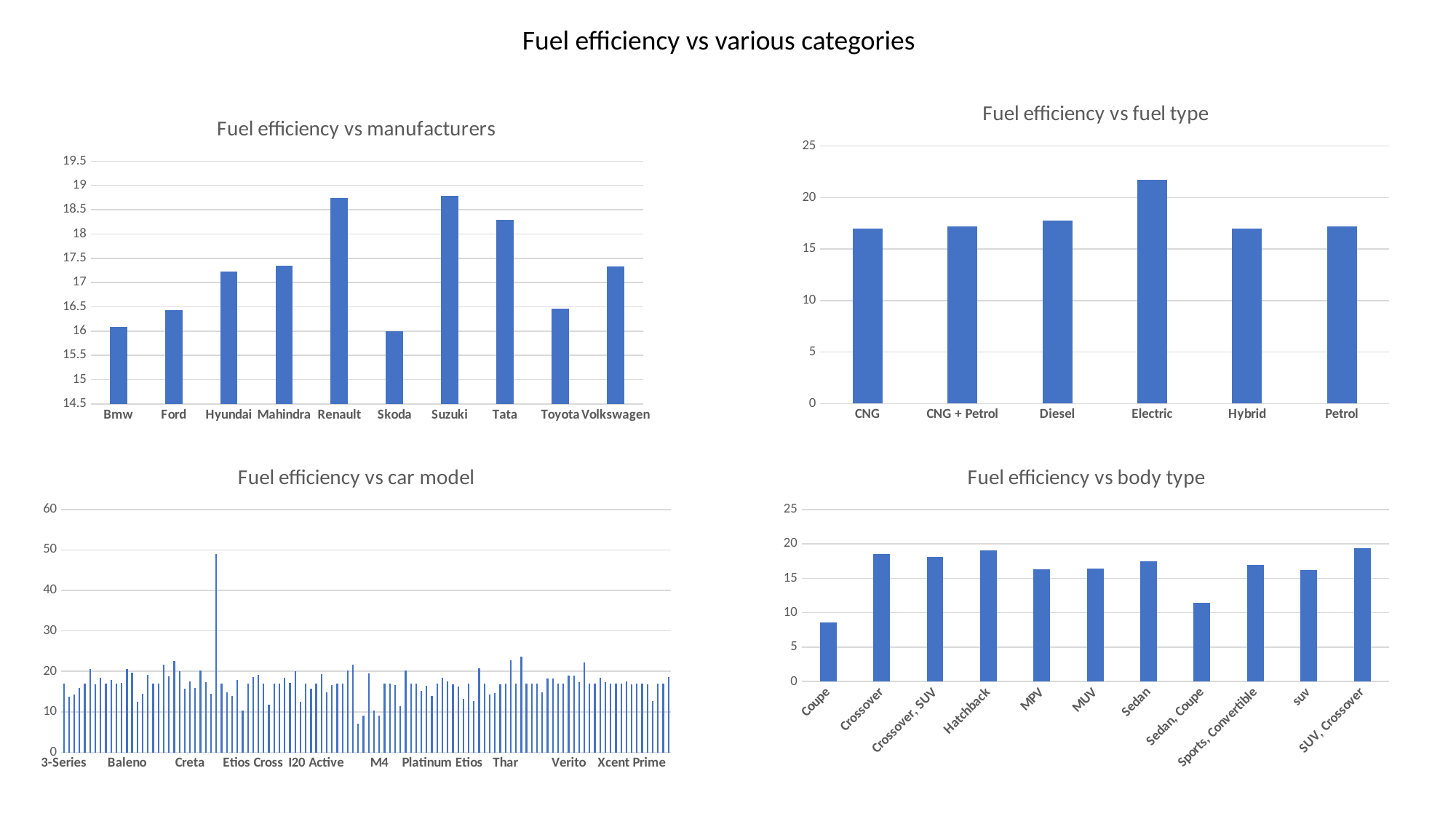

Fuel efficiency vs various categories

### Chart: Fuel efficiency vs fuel type

| Category | Total |
|---|---|
| CNG | 17.0 |
| CNG + Petrol | 17.208333333333332 |
| Diesel | 17.789672131147533 |
| Electric | 21.708333333333332 |
| Hybrid | 16.966666666666665 |
| Petrol | 17.188558441558452 |

### Chart: Fuel efficiency vs manufacturers

| Category | Total |
|---|---|
| Bmw | 16.090270270270274 |
| Ford | 16.423837209302327 |
| Hyundai | 17.224192307692306 |
| Mahindra | 17.3501680672269 |
| Renault | 18.73236111111111 |
| Skoda | 15.99686046511628 |
| Suzuki | 18.789386503067472 |
| Tata | 18.289049999999996 |
| Toyota | 16.464146341463415 |
| Volkswagen | 17.324117647058824 |

### Chart: Fuel efficiency vs car model

| Category | Total |
|---|---|
| 3-Series | 17.0 |
| 5-Series | 13.685 |
| 6-Series | 14.29875 |
| 7-Series | 15.99 |
| Alto | 17.0 |
| Alto 800 Tour | 20.5 |
| Alto K10 | 16.75583333333333 |
| Altroz | 18.4 |
| Alturas G4 | 17.0 |
| Ameo | 17.93375 |
| Aspire | 17.0 |
| Aura | 17.104166666666668 |
| Baleno | 20.621538461538456 |
| Baleno Rs | 19.7 |
| Bolero | 12.459999999999999 |
| Bolero Power Plus | 14.413333333333332 |
| Bolt | 19.13 |
| Camry | 17.0 |
| Captur | 17.0 |
| Celerio | 21.636363636363637 |
| Celerio Tour | 18.75 |
| Celerio X | 22.5 |
| Ciaz | 20.04928571428572 |
| Corolla Altis | 15.716666666666667 |
| Creta | 17.458888888888886 |
| Duster | 15.85611111111111 |
| Dzire | 20.175 |
| Dzire Tour | 17.3 |
| E Verito | 14.5 |
| E2O Plus | 49.0 |
| Ecosport | 17.0 |
| Eeco | 14.8 |
| Elantra | 13.85 |
| Elite I20 | 17.81083333333333 |
| Endeavour | 10.408333333333333 |
| Ertiga | 17.0 |
| Etios Cross | 18.529999999999998 |
| Etios Liva | 19.116071428571427 |
| Figo | 17.083333333333332 |
| Fortuner | 11.842857142857143 |
| Freestyle | 17.0 |
| Glanza | 17.0 |
| Grand I10 | 18.493333333333336 |
| Grand I10 Nios | 17.235 |
| Grand I10 Prime | 20.111666666666668 |
| Gypsy | 12.5 |
| Harrier | 17.0 |
| Hexa | 15.799999999999999 |
| I20 Active | 17.07125 |
| Ignis | 19.380714285714284 |
| Innova Crysta | 14.799999999999997 |
| Kodiaq | 16.645 |
| Kodiaq Scout | 17.0 |
| Kona Electric | 17.0 |
| Kuv100 Nxt | 20.305000000000003 |
| Kwid | 21.585000000000004 |
| Land Cruiser | 7.15 |
| Land Cruiser Prado | 9.0 |
| Lodgy | 19.52 |
| M2 Competition | 10.4 |
| M4 | 9.035 |
| M5 | 17.0 |
| Marazzo | 17.0 |
| Monte Carlo | 16.6375 |
| Mustang | 11.5 |
| Nano Genx | 20.166666666666668 |
| Nexon | 17.0 |
| Nexon Ev | 17.0 |
| Nuvosport | 15.171666666666667 |
| Octavia | 16.5 |
| Omni | 13.85 |
| Passat | 17.0 |
| Platinum Etios | 18.420499999999997 |
| Polo | 17.4375 |
| Prius | 16.9 |
| Rapid | 16.26214285714286 |
| Safari Storme | 13.166250000000002 |
| Santro | 17.0 |
| Scorpio | 12.751111111111113 |
| S-Cross | 20.825 |
| S-Presso | 17.0 |
| Superb | 14.223571428571429 |
| Superb Sportline | 14.5725 |
| Swift | 16.842857142857145 |
| Thar | 17.0 |
| Tiago | 22.805000000000007 |
| Tiago Nrg | 17.0 |
| Tigor | 23.560000000000002 |
| Tigor Ev | 17.0 |
| Tiguan | 17.0 |
| Triber | 17.0 |
| Tucson | 14.884999999999998 |
| Tuv300 | 18.245 |
| Tuv300 Plus | 18.244999999999997 |
| Vento | 17.004166666666666 |
| Venue | 17.0 |
| Verito | 19.04 |
| Verito Vibe | 19.04 |
| Verna | 17.38923076923077 |
| Vitara Brezza | 22.150000000000002 |
| Wagon | 17.0 |
| Winger | 17.0 |
| X1 | 18.375 |
| X3 | 17.28 |
| X4 | 17.0 |
| X5 | 17.0 |
| X7 | 17.0 |
| Xcent | 17.583333333333332 |
| Xcent Prime | 16.808333333333334 |
| Xl6 | 17.0 |
| Xuv300 | 17.0 |
| Xuv500 | 16.861904761904764 |
| Xylo | 12.62 |
| Yaris | 17.0 |
| Z4 Roadster | 17.0 |
| Zest | 18.527272727272727 |

### Chart: Fuel efficiency vs body type

| Category | Total |
|---|---|
| Coupe | 8.543333333333335 |
| Crossover | 18.53 |
| Crossover, SUV | 18.0975 |
| Hatchback | 19.081406844106436 |
| MPV | 16.308000000000003 |
| MUV | 16.451250000000005 |
| Sedan | 17.42367713004484 |
| Sedan, Coupe | 11.5 |
| Sports, Convertible | 17.0 |
| suv | 16.200580357142872 |
| SUV, Crossover | 19.34 |